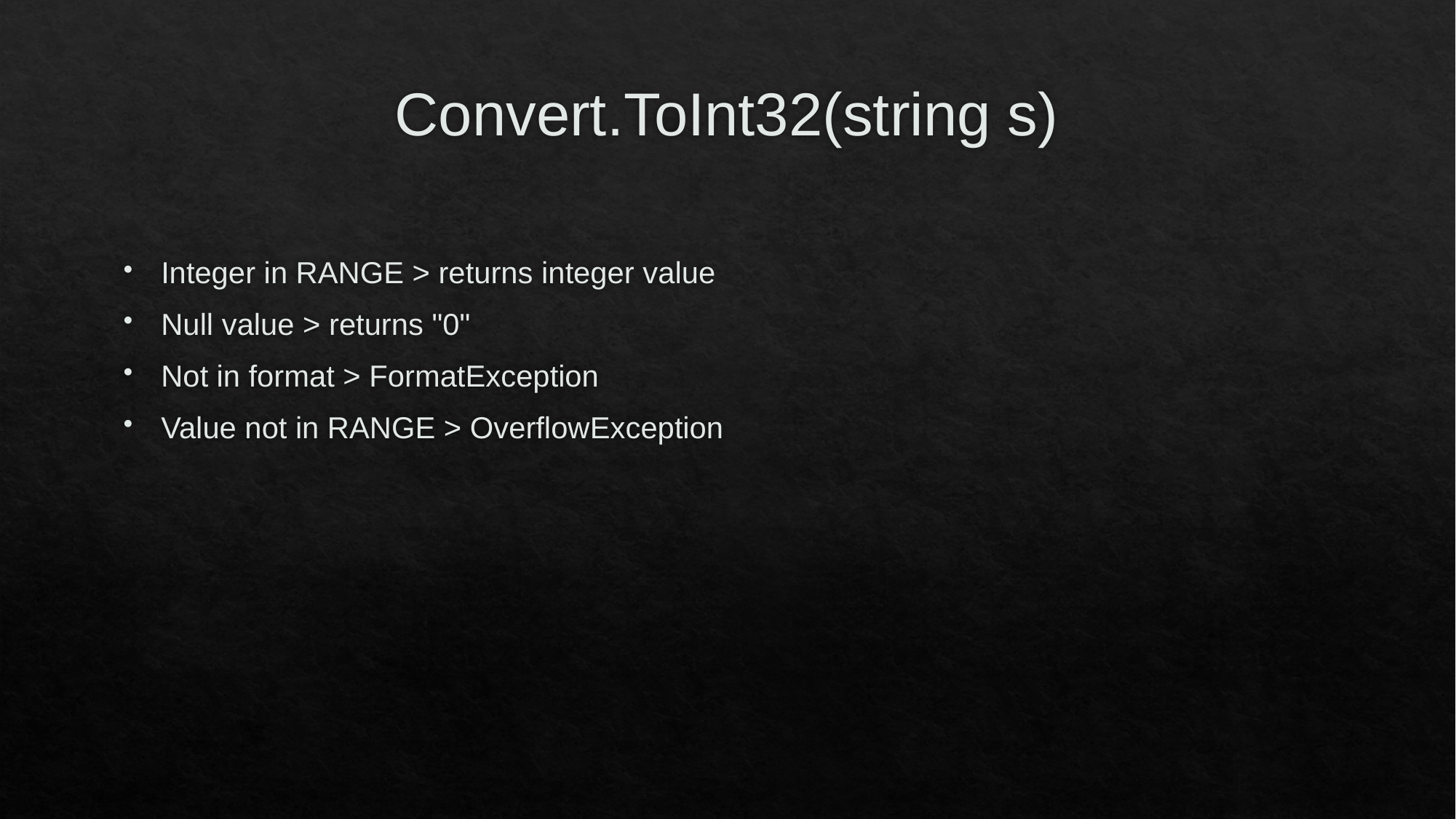

# Convert.ToInt32(string s)

Integer in RANGE > returns integer value
Null value > returns "0"
Not in format > FormatException
Value not in RANGE > OverflowException